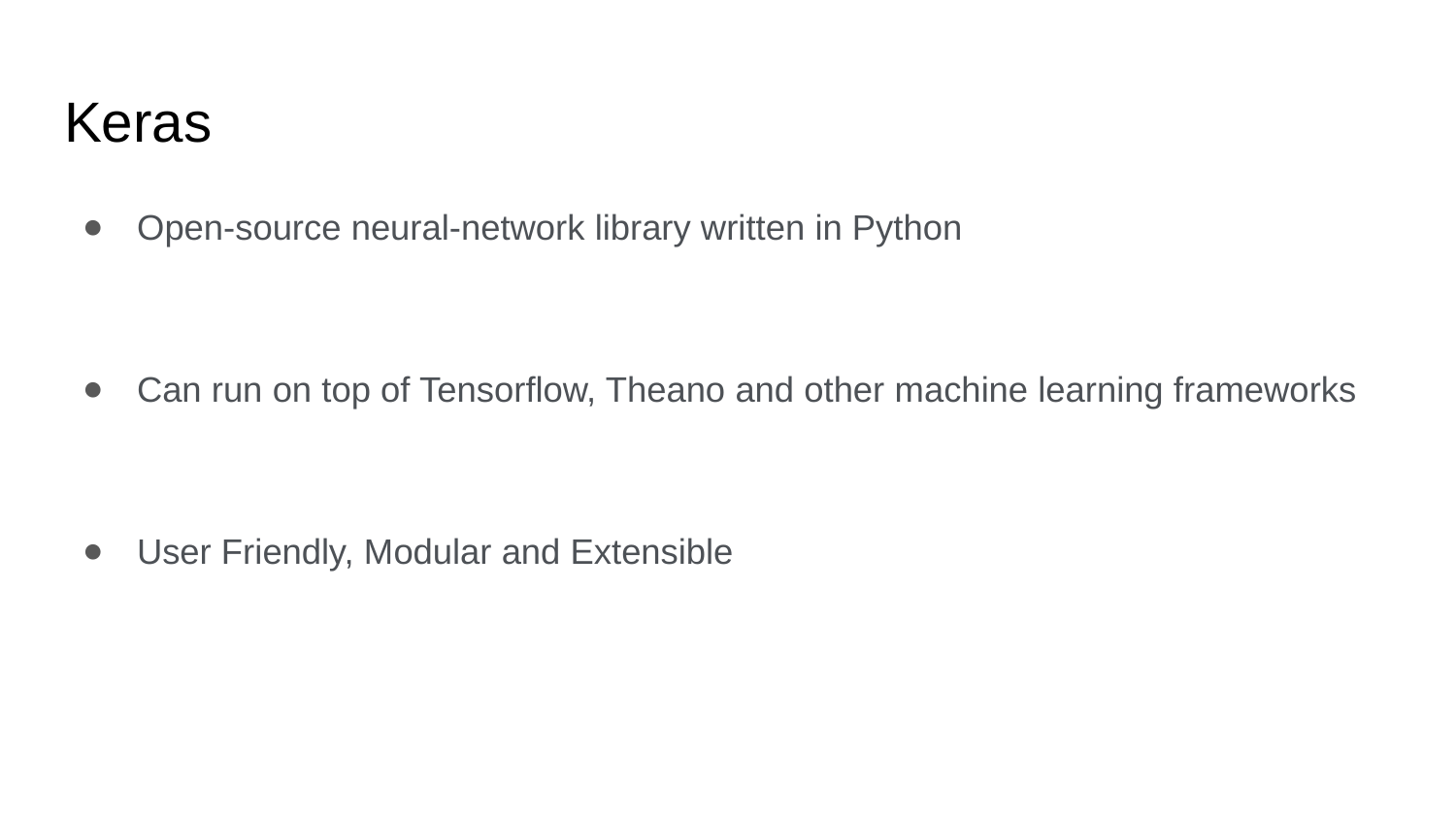

# Keras
Open-source neural-network library written in Python

Can run on top of Tensorflow, Theano and other machine learning frameworks

User Friendly, Modular and Extensible